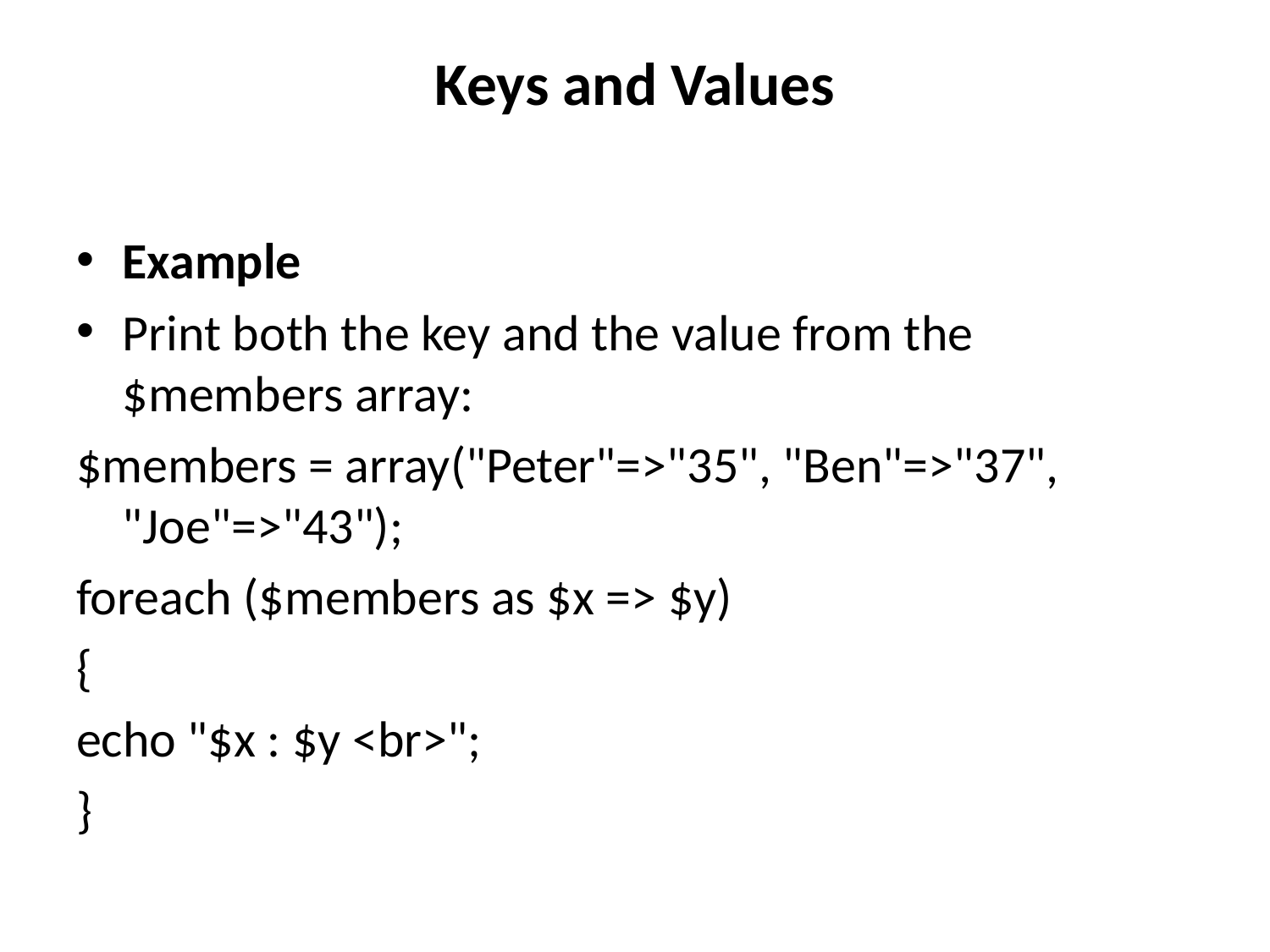

# Keys and Values
Example
Print both the key and the value from the $members array:
$members = array("Peter"=>"35", "Ben"=>"37", "Joe"=>"43");
foreach ($members as $x => $y)
{
echo "$x : $y <br>";
}